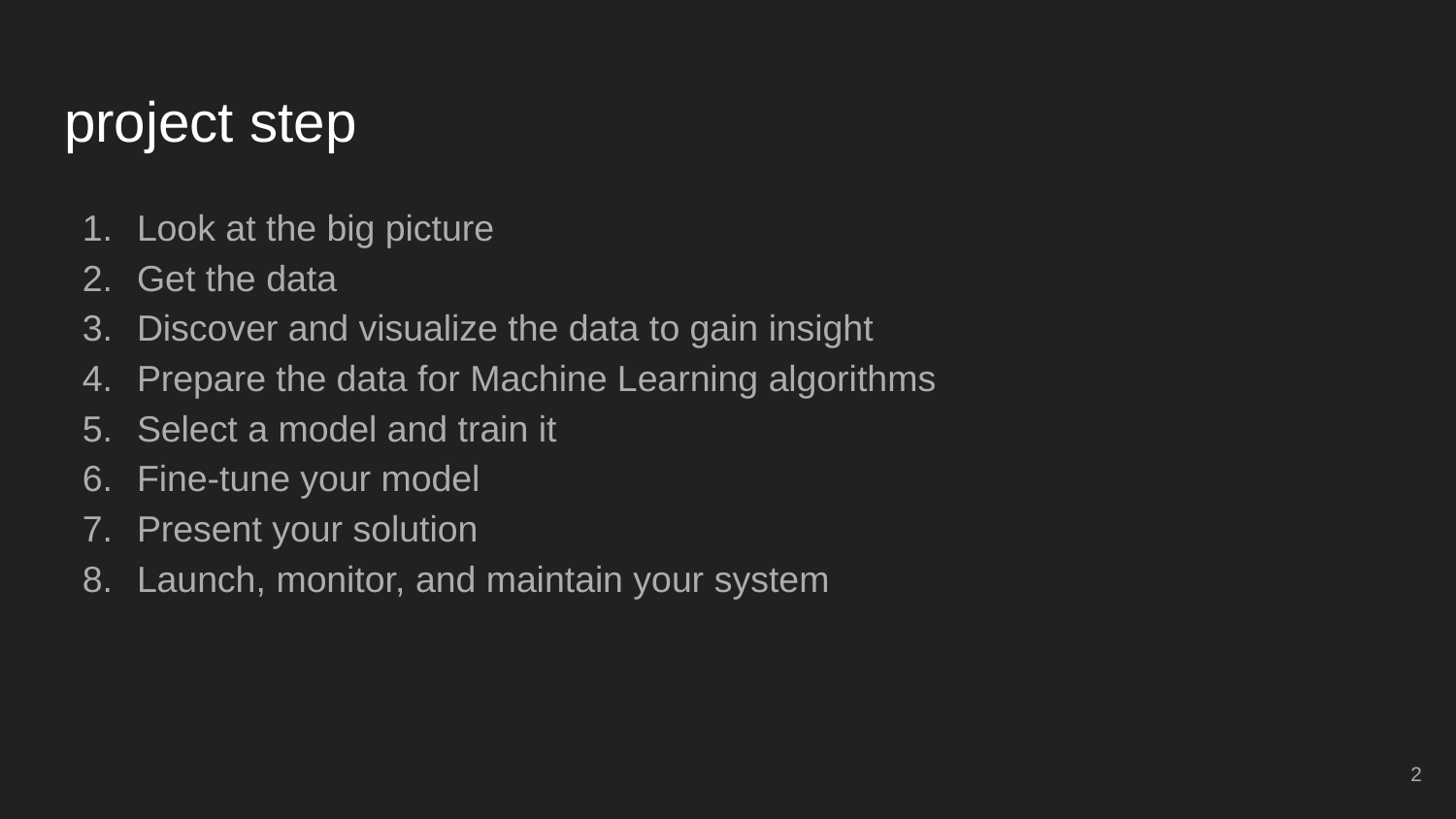

# project step
Look at the big picture
Get the data
Discover and visualize the data to gain insight
Prepare the data for Machine Learning algorithms
Select a model and train it
Fine-tune your model
Present your solution
Launch, monitor, and maintain your system
2